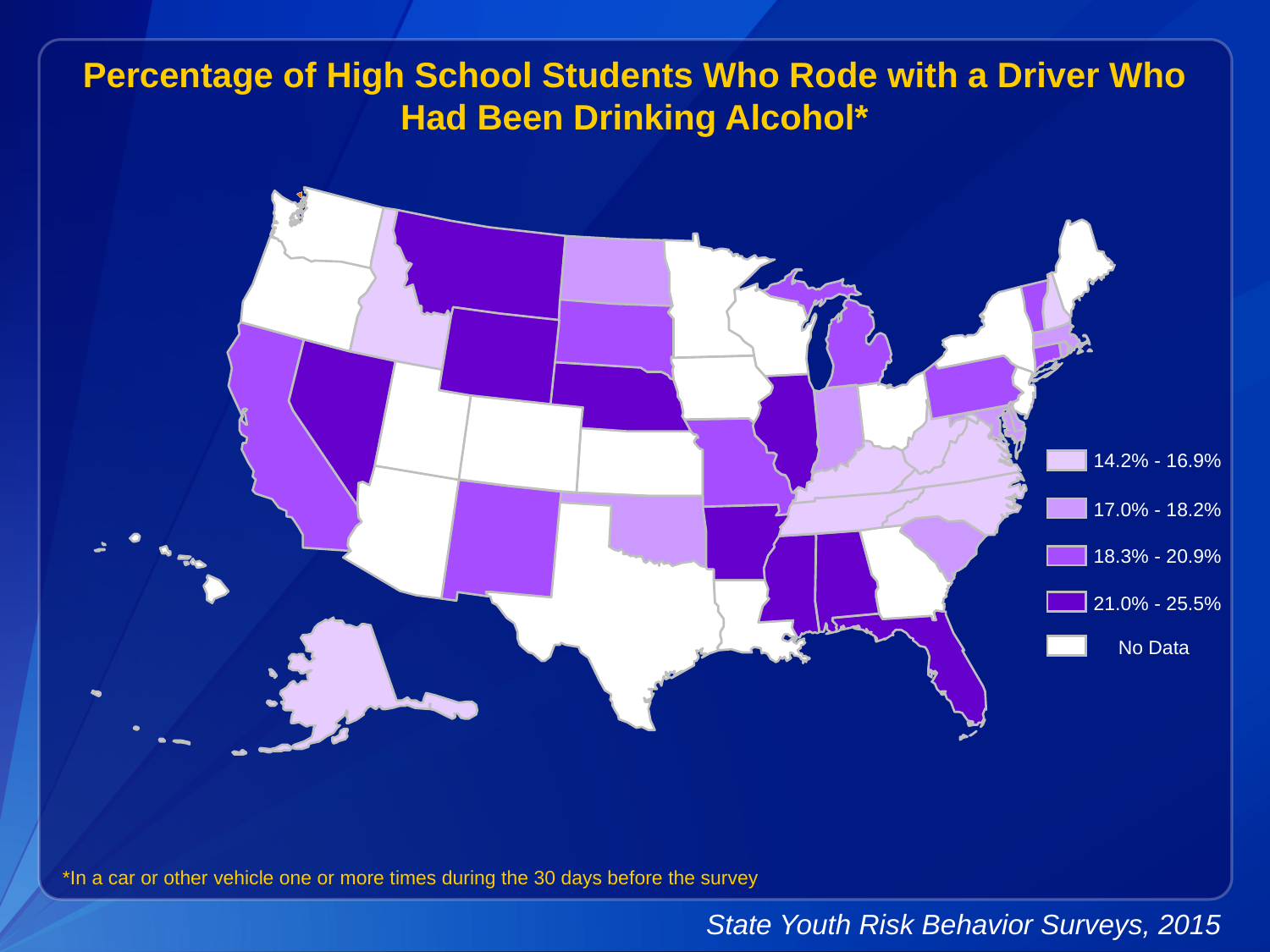

Percentage of High School Students Who Rode with a Driver Who Had Been Drinking Alcohol*

14.2% - 16.9%

17.0% - 18.2%

18.3% - 20.9%

21.0% - 25.5%

No Data

*In a car or other vehicle one or more times during the 30 days before the survey
State Youth Risk Behavior Surveys, 2015